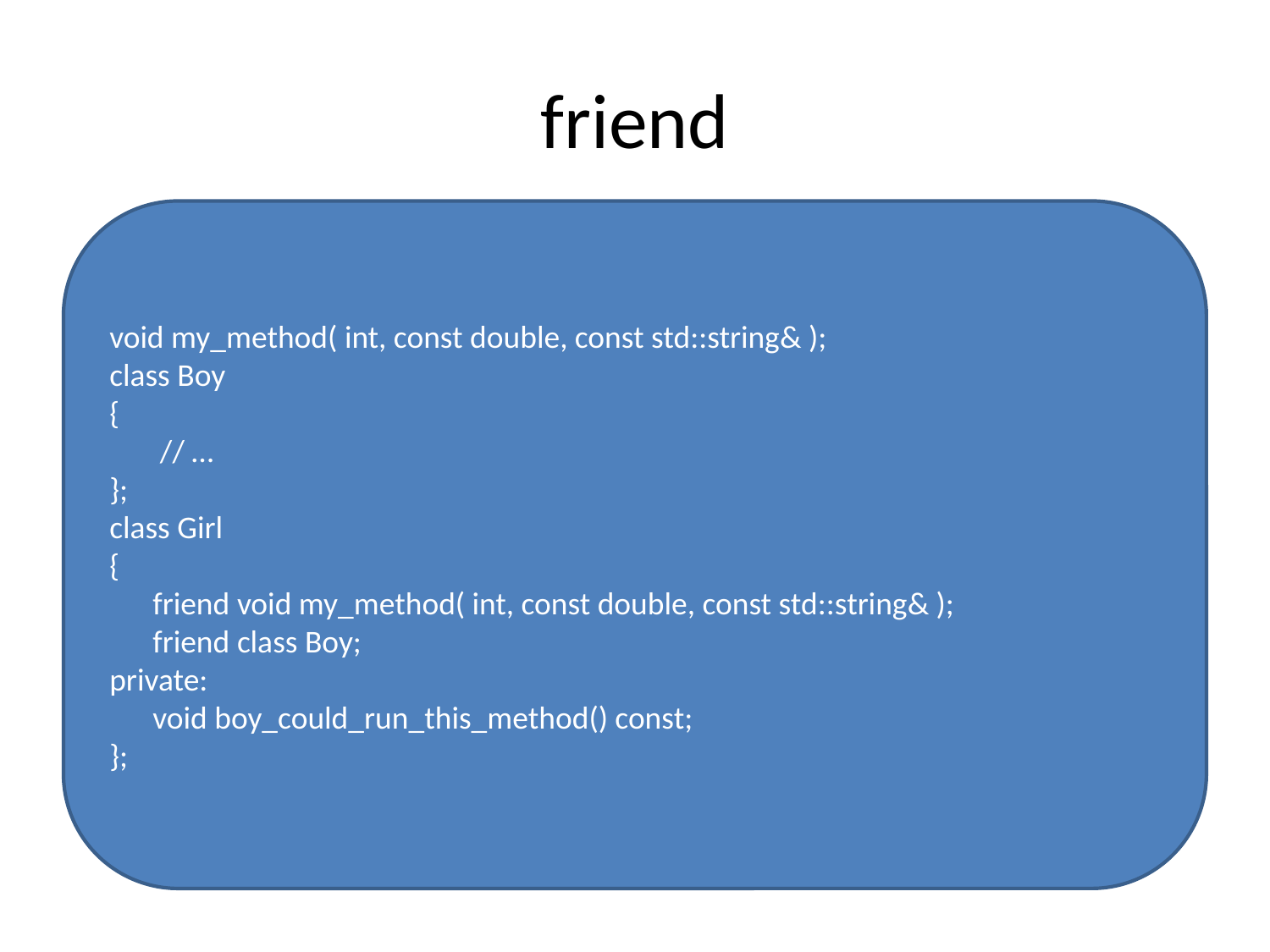

# friend
void my_method( int, const double, const std::string& );
class Boy
{
       // …
};
class Girl
{
      friend void my_method( int, const double, const std::string& );
      friend class Boy;
private:
      void boy_could_run_this_method() const;
};